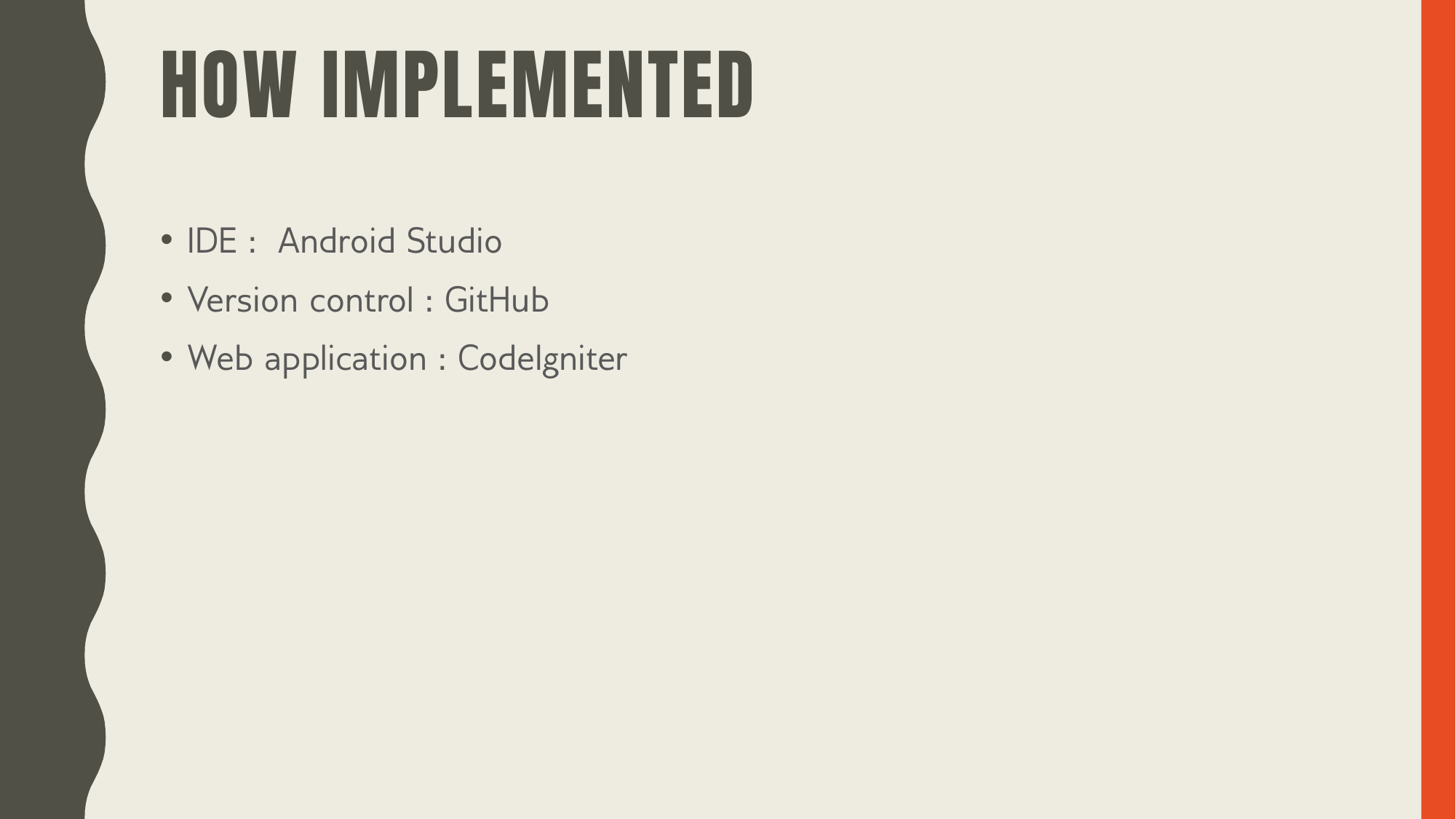

# How implemented
IDE :  Android Studio
Version control : GitHub
Web application : CodeIgniter